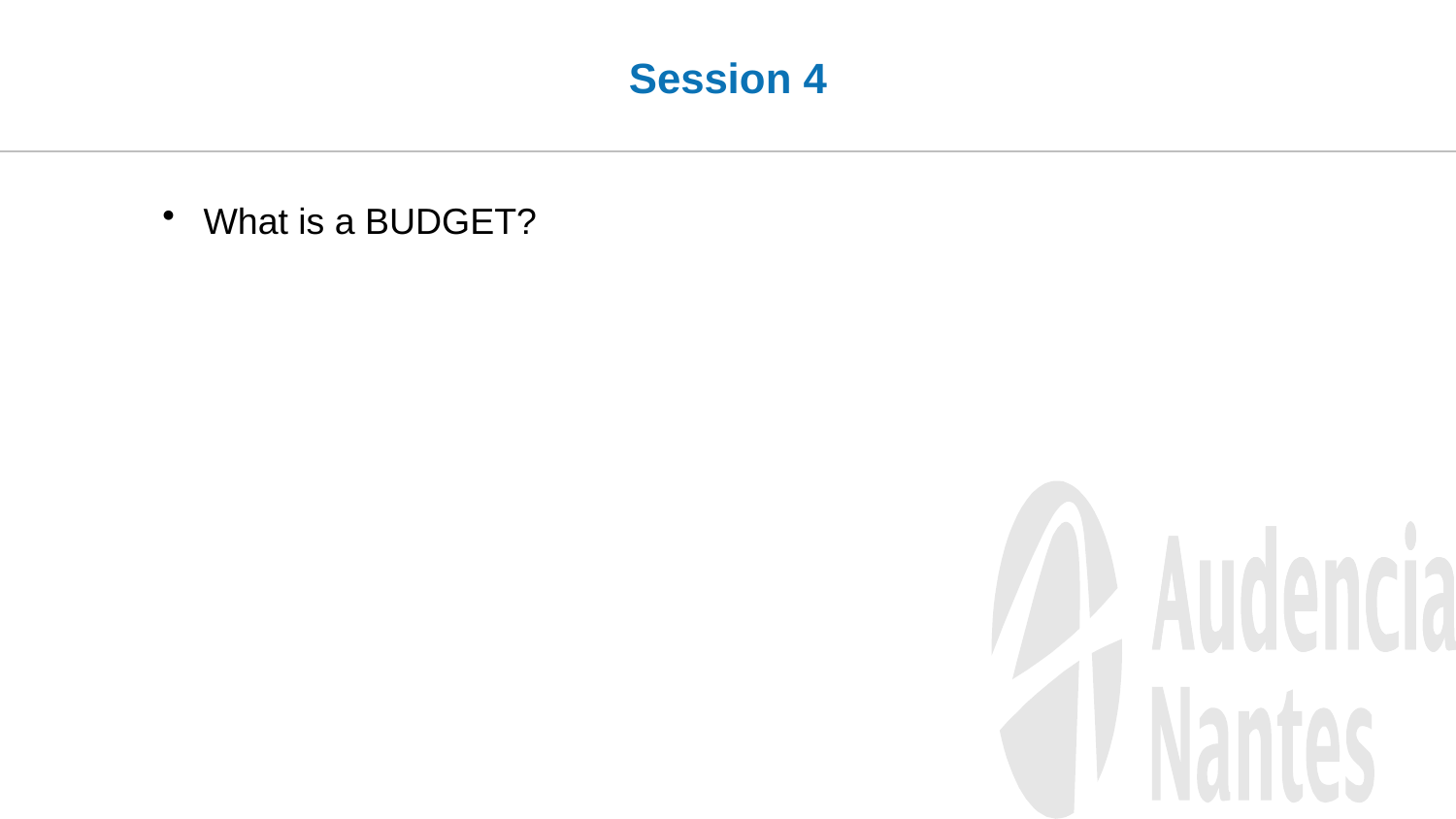

# Session 4
What is a BUDGET?